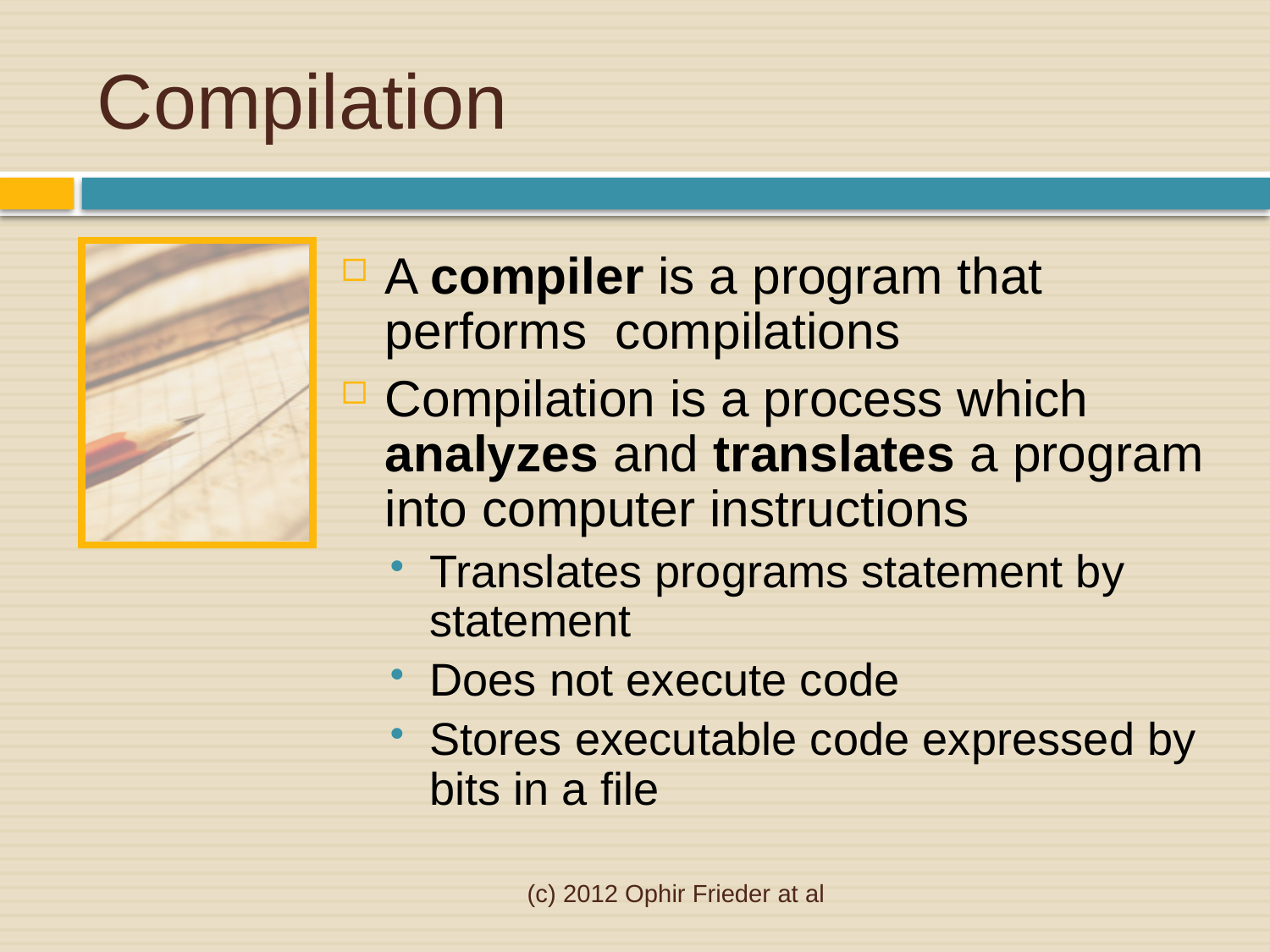

# Compilation
A compiler is a program that performs  compilations
Compilation is a process which analyzes and translates a program into computer instructions
Translates programs statement by statement
Does not execute code
Stores executable code expressed by bits in a file
(c) 2012 Ophir Frieder at al